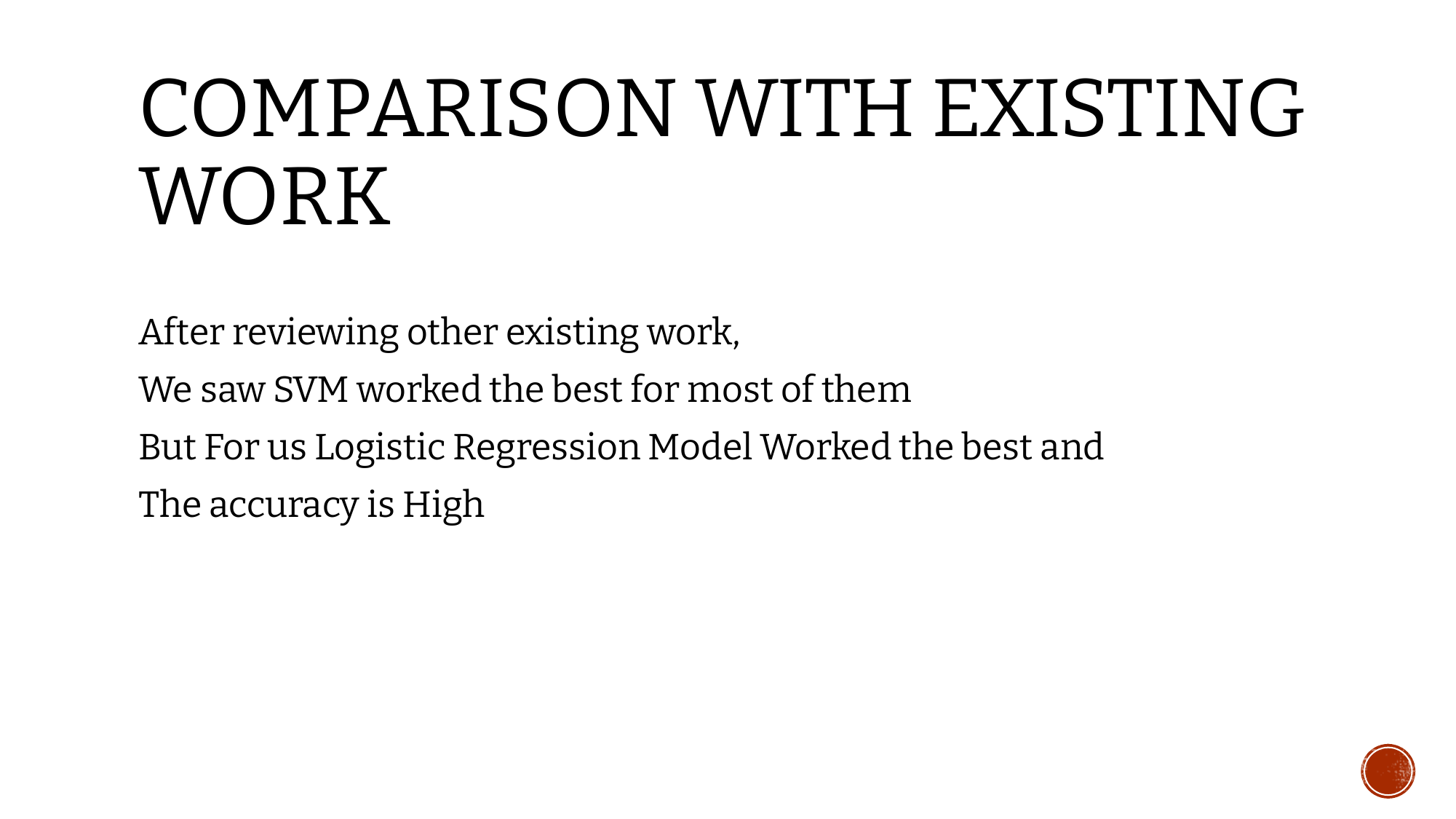

# Comparison With Existing Work

After reviewing other existing work,
We saw SVM worked the best for most of them
But For us Logistic Regression Model Worked the best and
The accuracy is High